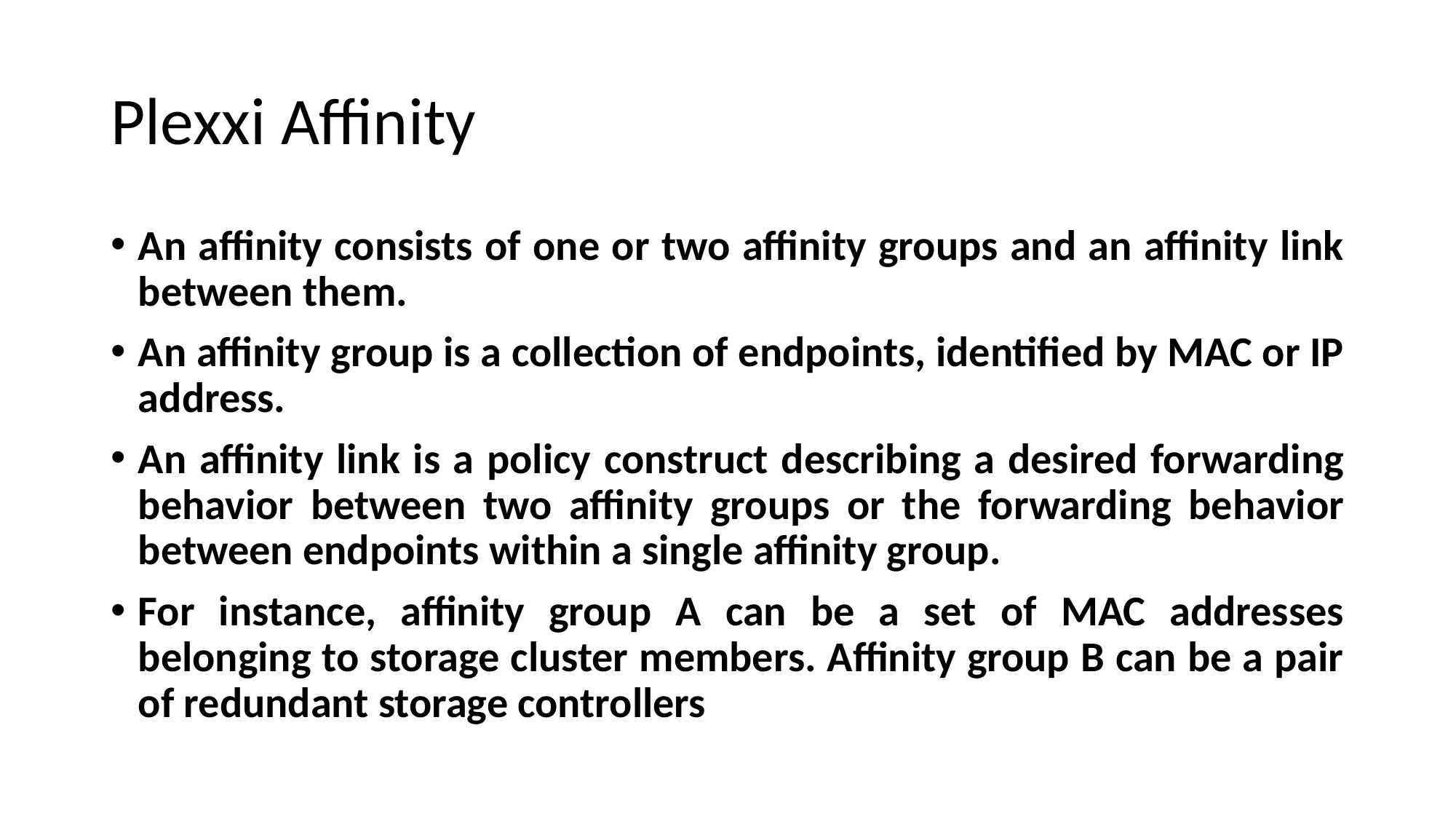

# Plexxi Affinity
An affinity consists of one or two affinity groups and an affinity link between them.
An affinity group is a collection of endpoints, identified by MAC or IP address.
An affinity link is a policy construct describing a desired forwarding behavior between two affinity groups or the forwarding behavior between endpoints within a single affinity group.
For instance, affinity group A can be a set of MAC addresses belonging to storage cluster members. Affinity group B can be a pair of redundant storage controllers